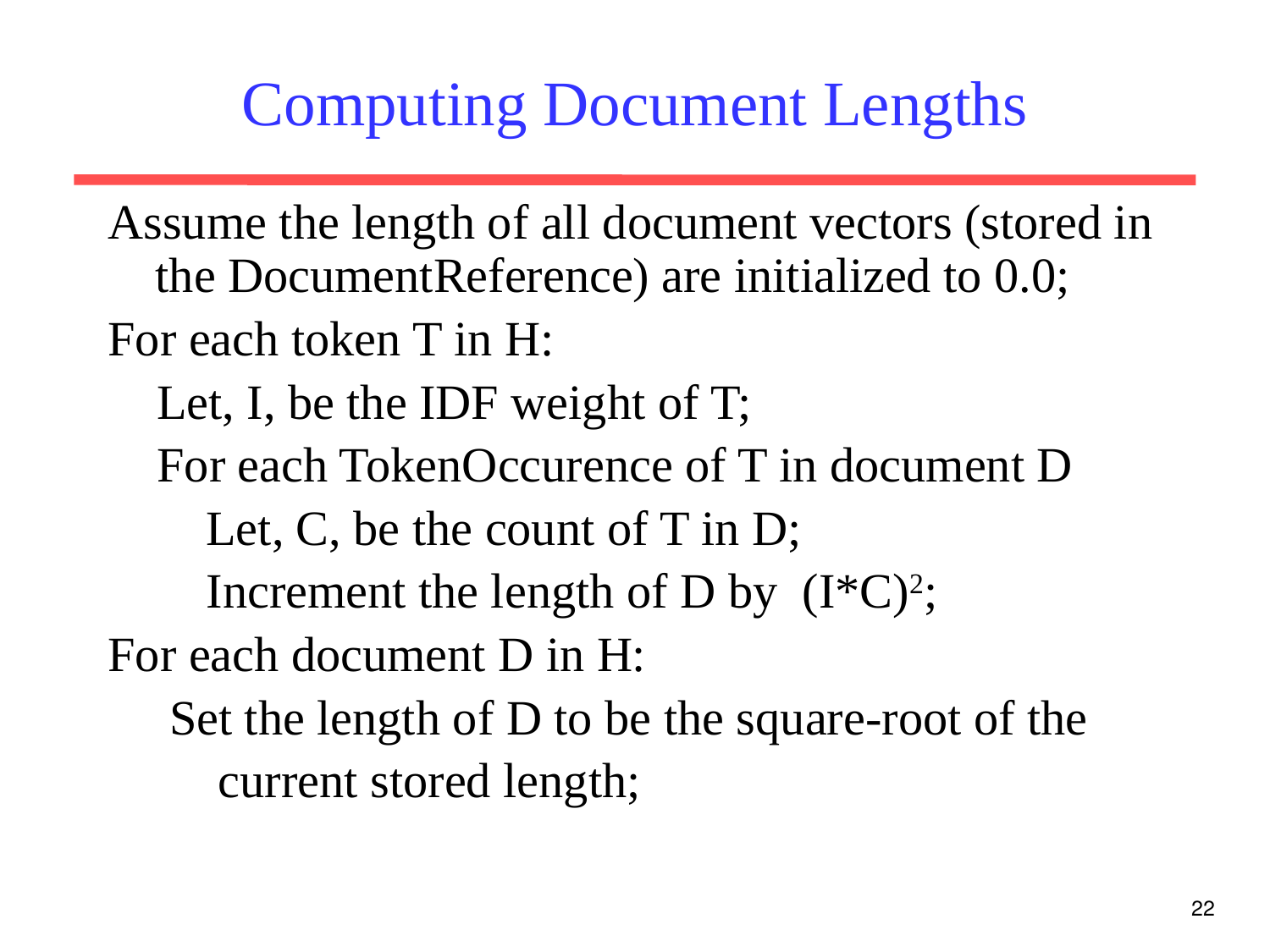

# Computing Document Lengths
Assume the length of all document vectors (stored in the DocumentReference) are initialized to 0.0;
For each token T in H:
    Let, I, be the IDF weight of T;
    For each TokenOccurence of T in document D
        Let, C, be the count of T in D;
        Increment the length of D by  (I*C)2;
For each document D in H:
     Set the length of D to be the square-root of the
         current stored length;

22